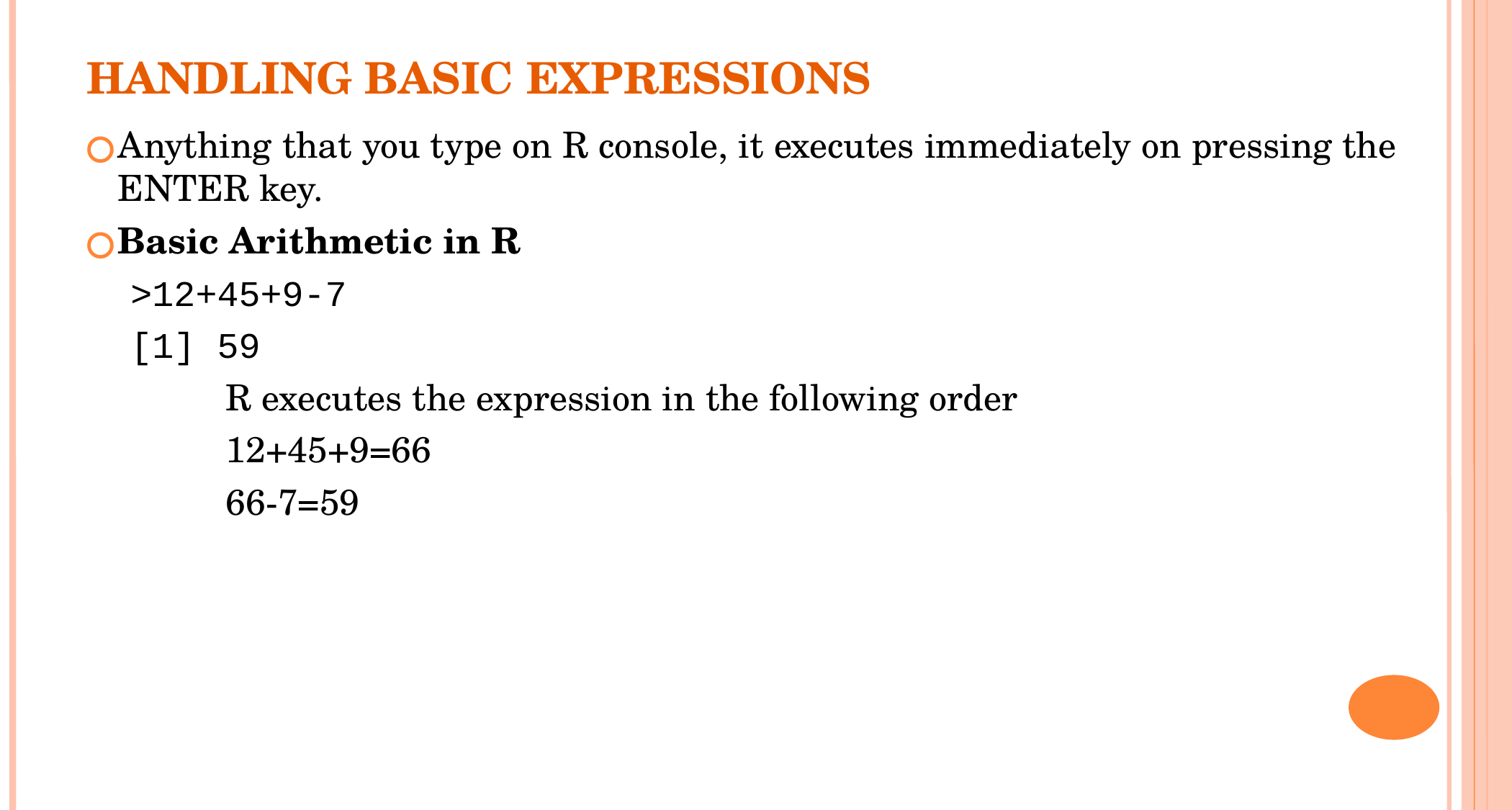

HANDLING BASIC EXPRESSIONS
Anything that you type on R console, it executes immediately on pressing the ENTER key.
Basic Arithmetic in R
>12+45+9-7
[1] 59
		R executes the expression in the following order
		12+45+9=66
		66-7=59